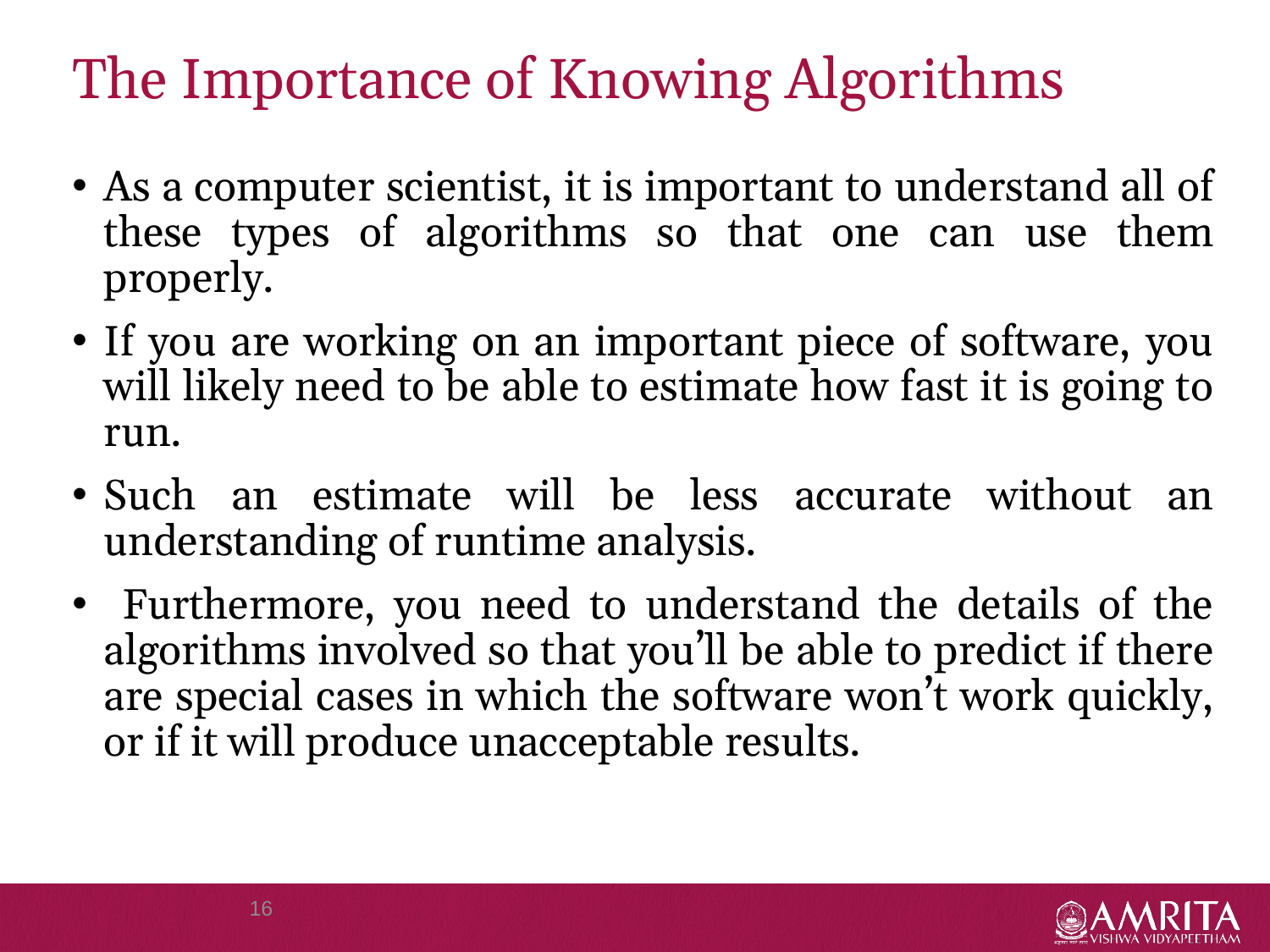

# The Importance of Knowing Algorithms
As a computer scientist, it is important to understand all of these types of algorithms so that one can use them properly.
If you are working on an important piece of software, you will likely need to be able to estimate how fast it is going to run.
Such an estimate will be less accurate without an understanding of runtime analysis.
 Furthermore, you need to understand the details of the algorithms involved so that you’ll be able to predict if there are special cases in which the software won’t work quickly, or if it will produce unacceptable results.
16